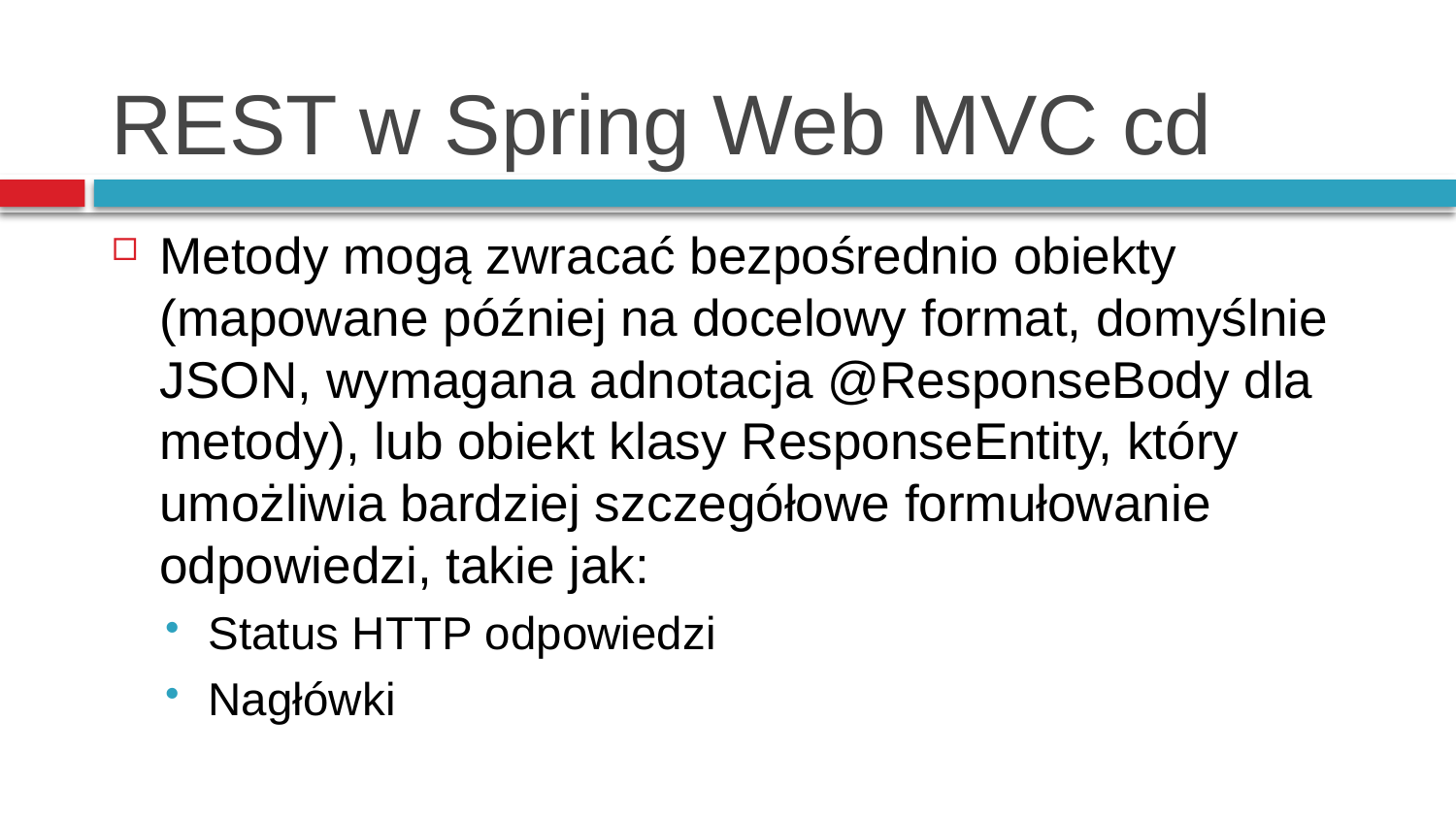

# REST w Spring Web MVC cd
Metody mogą zwracać bezpośrednio obiekty (mapowane później na docelowy format, domyślnie JSON, wymagana adnotacja @ResponseBody dla metody), lub obiekt klasy ResponseEntity, który umożliwia bardziej szczegółowe formułowanie odpowiedzi, takie jak:
Status HTTP odpowiedzi
Nagłówki